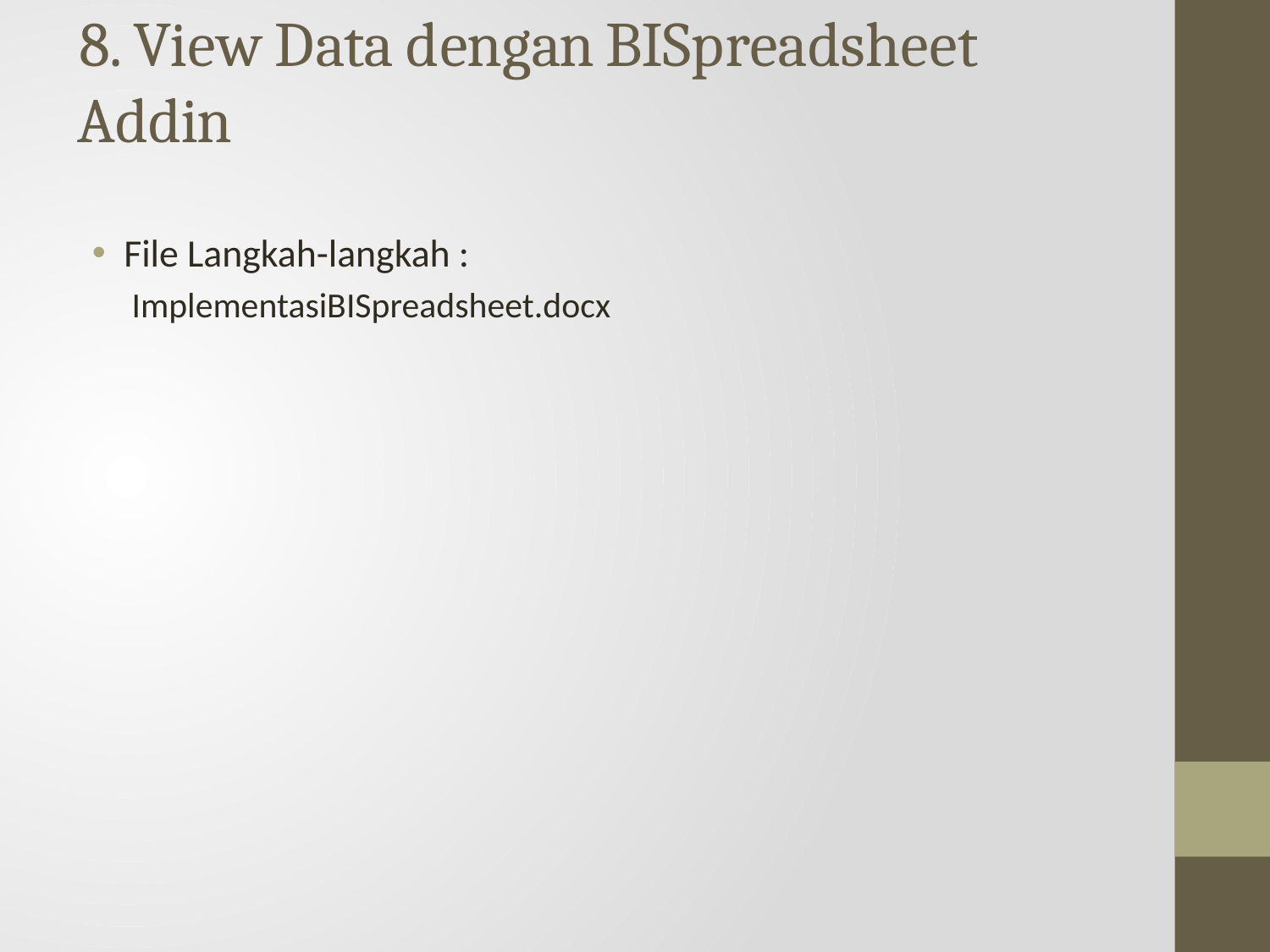

# 8. View Data dengan BISpreadsheet Addin
File Langkah-langkah :
ImplementasiBISpreadsheet.docx